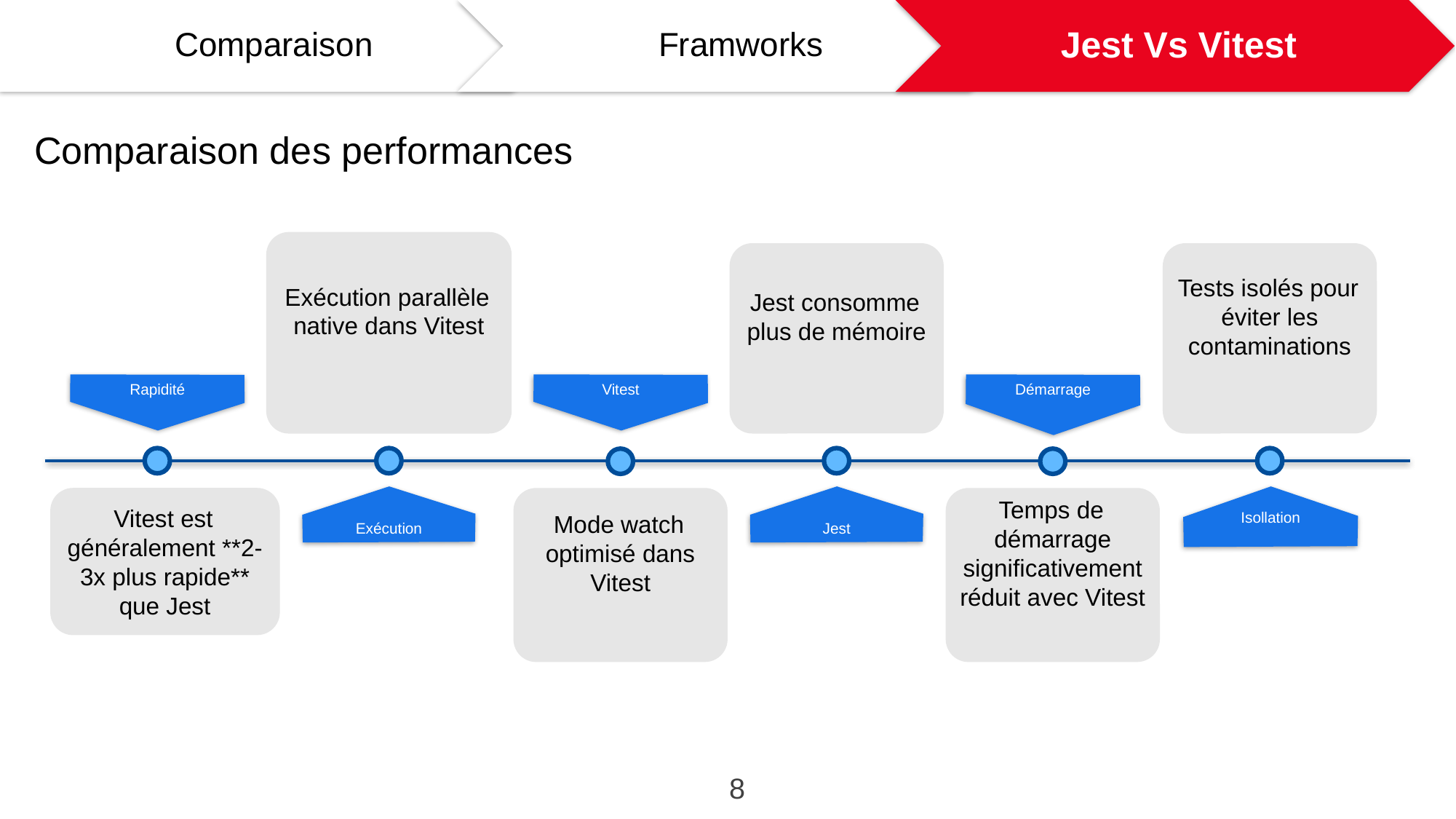

Framworks

Jest Vs Vitest

Comparaison
Comparaison des performances
Exécution parallèle native dans Vitest

Jest consomme plus de mémoire

Tests isolés pour éviter les contaminations

Rapidité
Vitest
Démarrage

Exécution
Jest
Isollation
Vitest est généralement **2-3x plus rapide** que Jest
Mode watch optimisé dans Vitest

Temps de démarrage significativement réduit avec Vitest

8